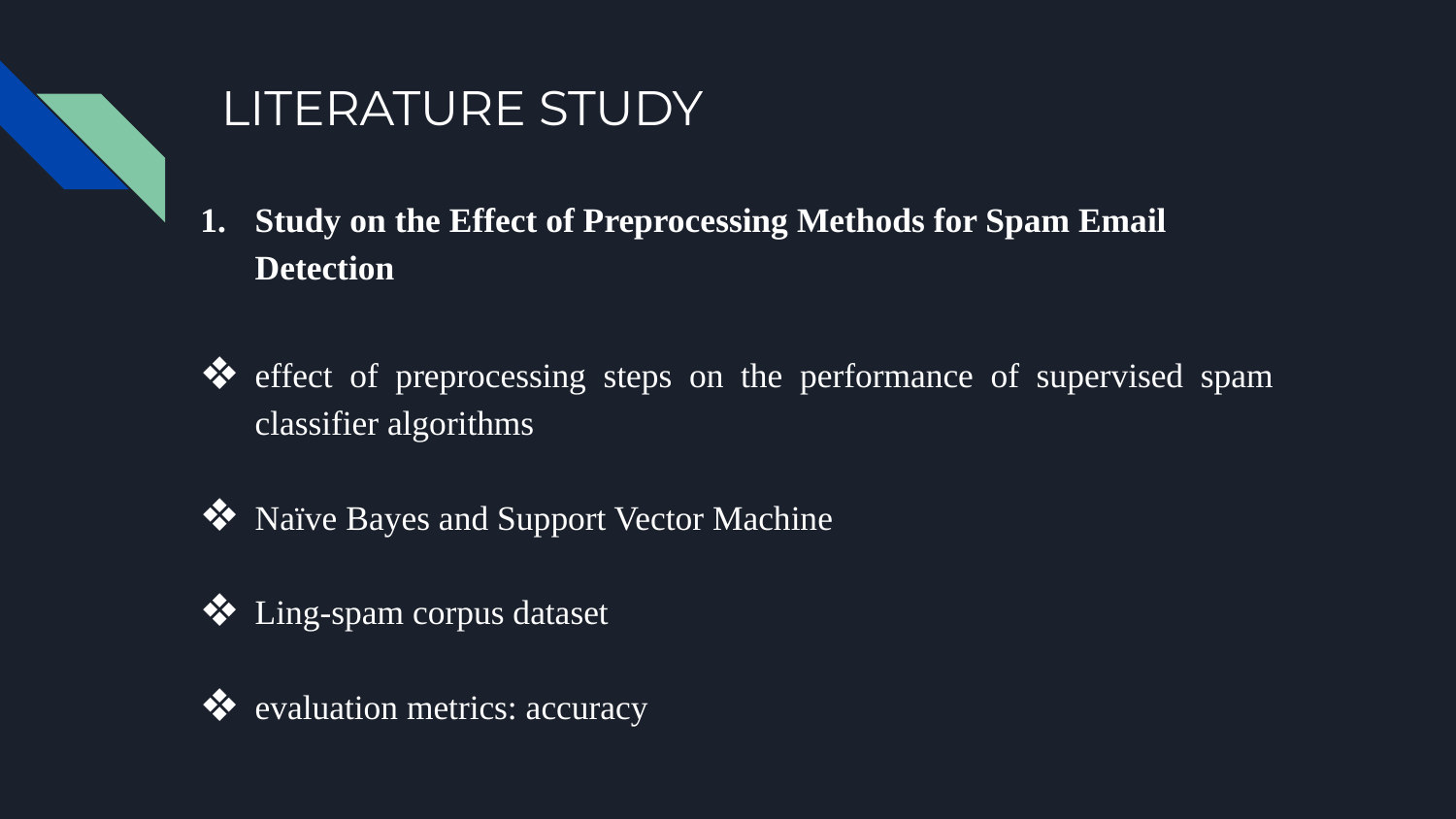

# LITERATURE STUDY
Study on the Effect of Preprocessing Methods for Spam Email Detection

effect of preprocessing steps on the performance of supervised spam classifier algorithms

Naïve Bayes and Support Vector Machine

Ling-spam corpus dataset

evaluation metrics: accuracy